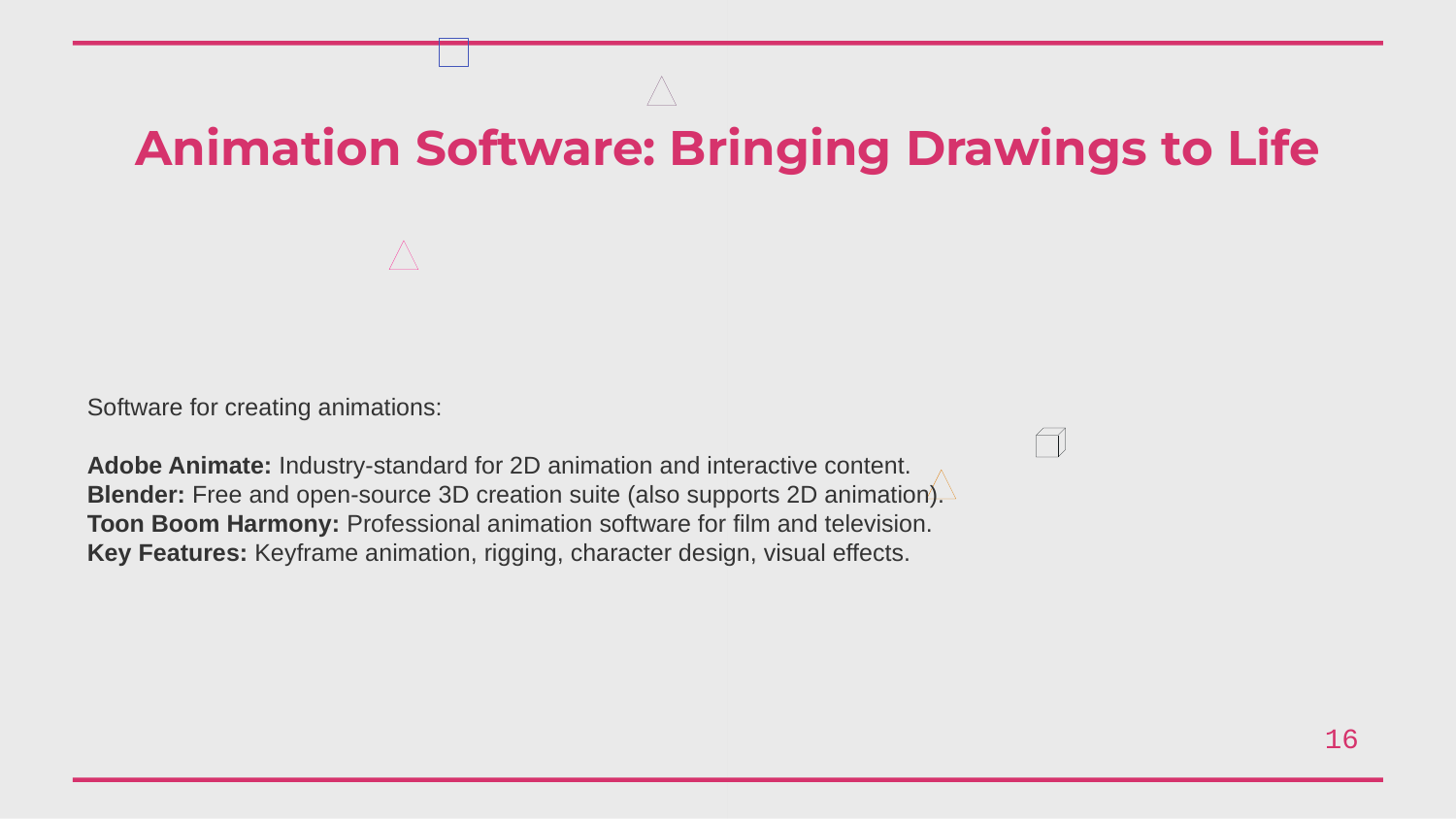

Animation Software: Bringing Drawings to Life

Software for creating animations:

Adobe Animate: Industry-standard for 2D animation and interactive content.
Blender: Free and open-source 3D creation suite (also supports 2D animation).
Toon Boom Harmony: Professional animation software for film and television.
Key Features: Keyframe animation, rigging, character design, visual effects.

16